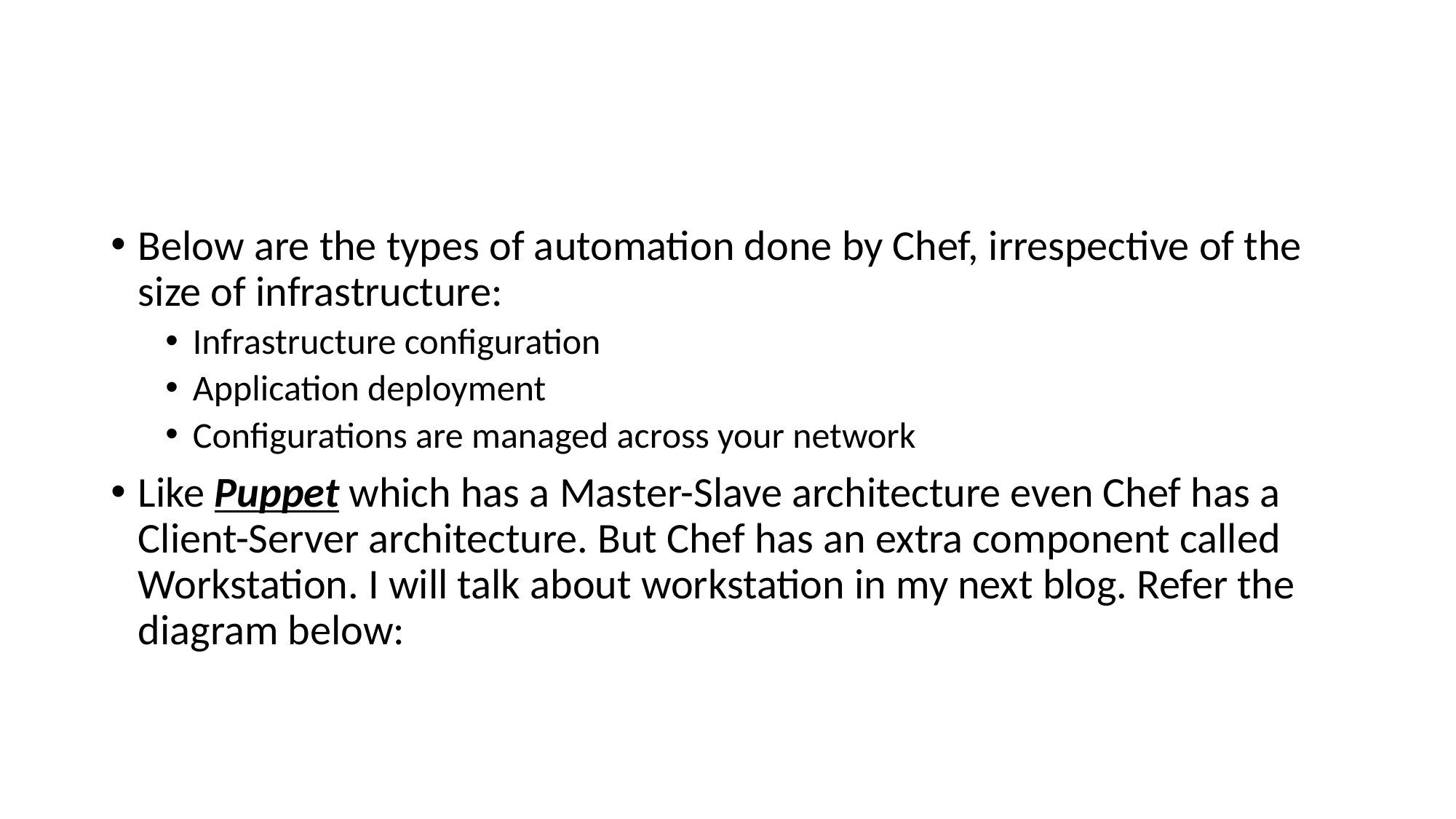

#
Below are the types of automation done by Chef, irrespective of the size of infrastructure:
Infrastructure configuration
Application deployment
Configurations are managed across your network
Like Puppet which has a Master-Slave architecture even Chef has a Client-Server architecture. But Chef has an extra component called Workstation. I will talk about workstation in my next blog. Refer the diagram below: